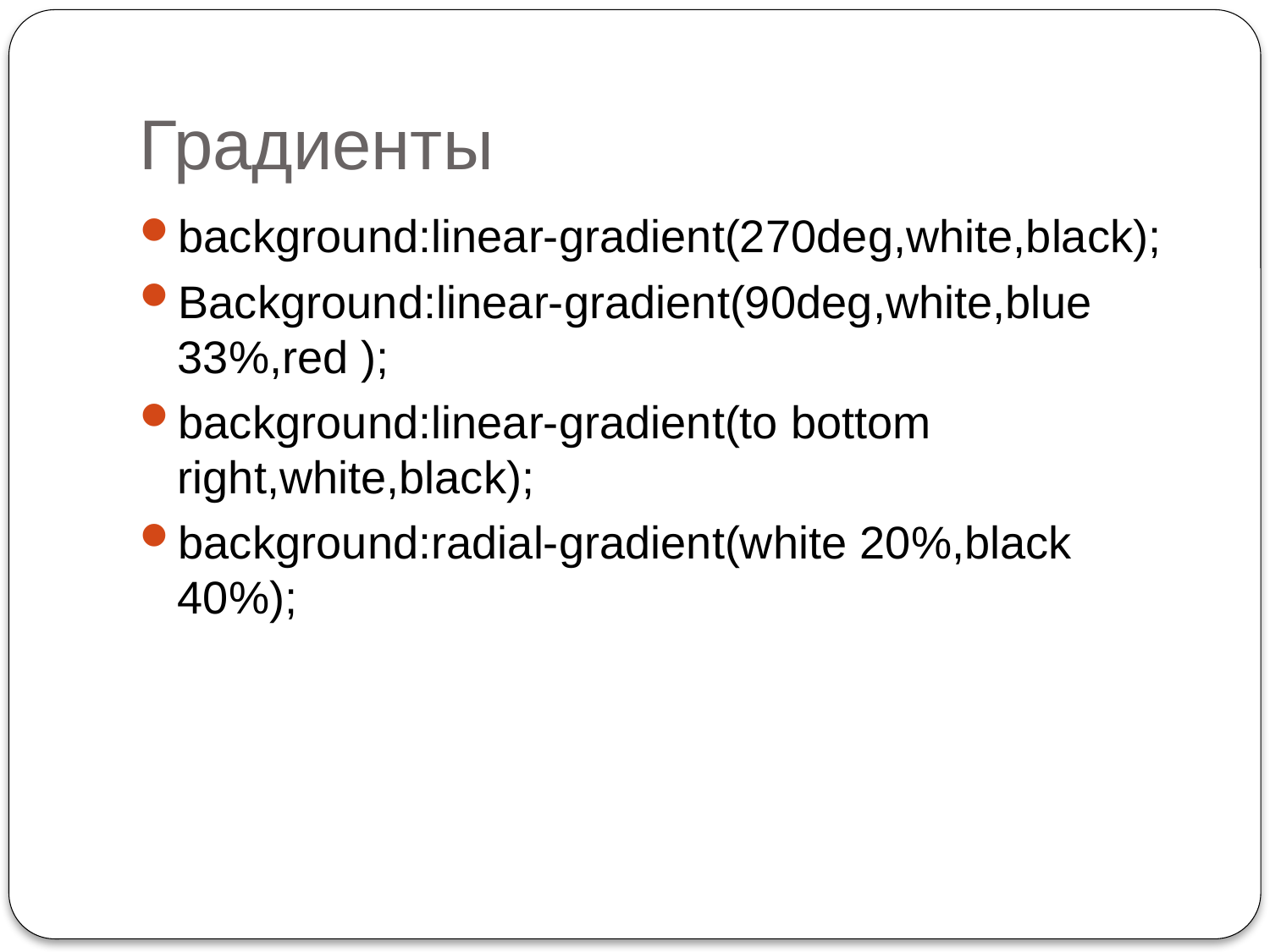

# Градиенты
background:linear-gradient(270deg,white,black);
Background:linear-gradient(90deg,white,blue 33%,red );
background:linear-gradient(to bottom right,white,black);
background:radial-gradient(white 20%,black 40%);